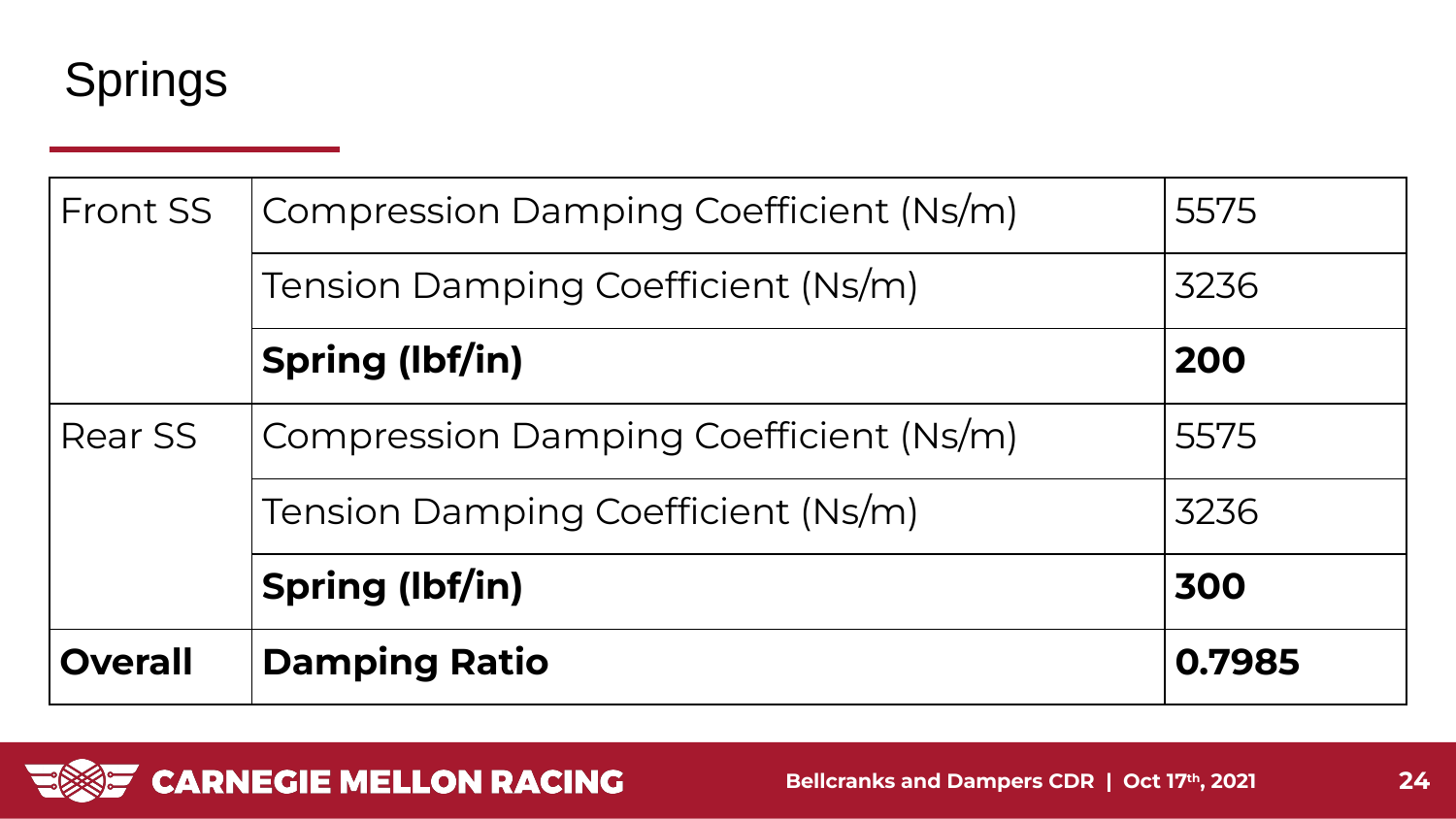

# Springs
| Front SS | Compression Damping Coefficient (Ns/m) | 5575 |
| --- | --- | --- |
|  | Tension Damping Coefficient (Ns/m) | 3236 |
|  | Spring (lbf/in) | 200 |
| Rear SS | Compression Damping Coefficient (Ns/m) | 5575 |
|  | Tension Damping Coefficient (Ns/m) | 3236 |
|  | Spring (lbf/in) | 300 |
| Overall | Damping Ratio | 0.7985 |
24